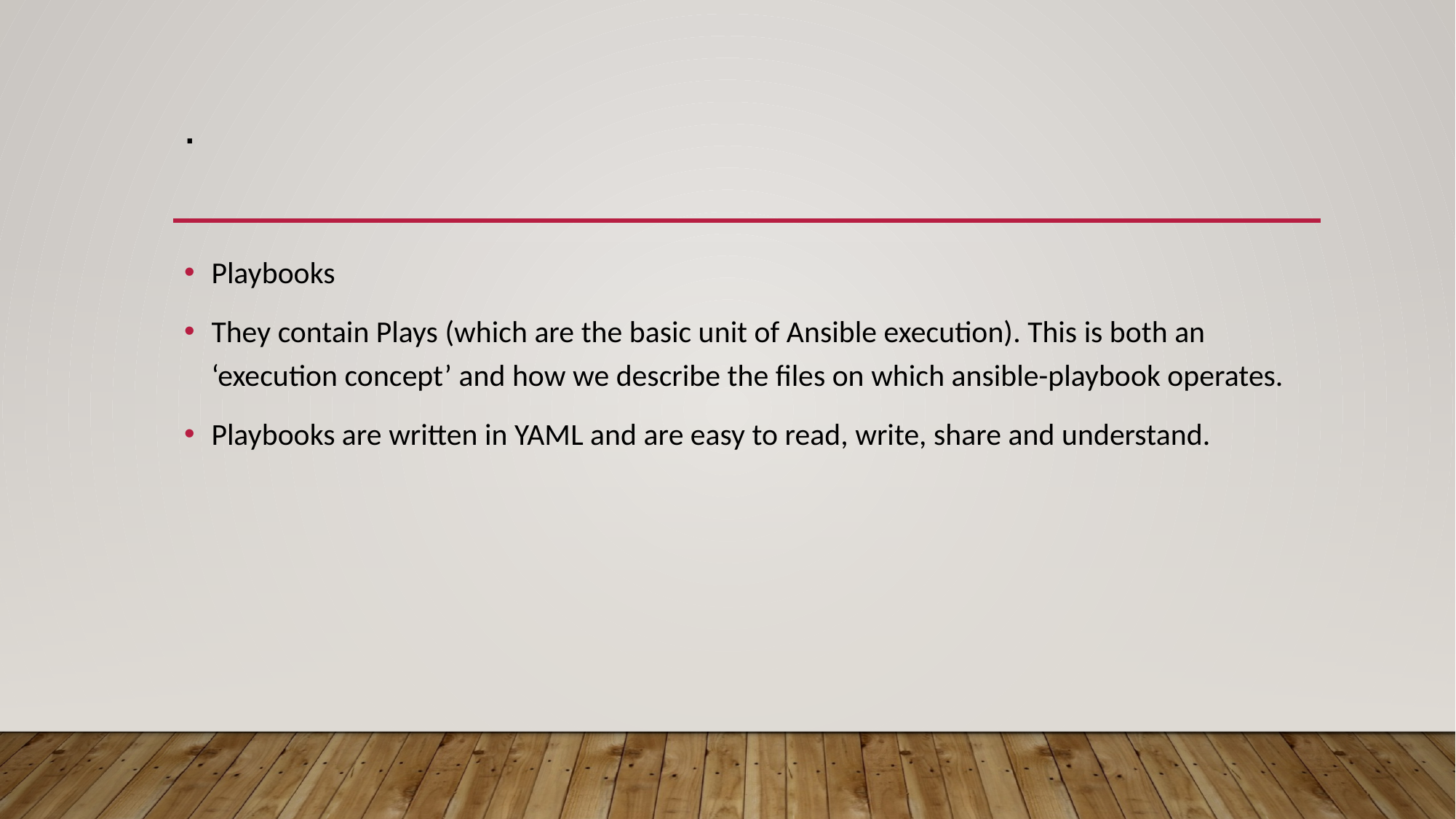

# .
Playbooks
They contain Plays (which are the basic unit of Ansible execution). This is both an ‘execution concept’ and how we describe the files on which ansible-playbook operates.
Playbooks are written in YAML and are easy to read, write, share and understand.